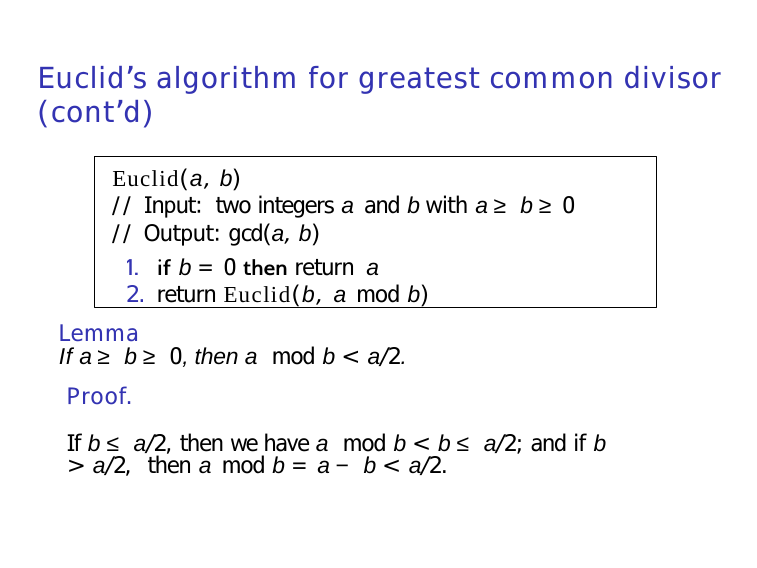

# Euclid’s algorithm for greatest common divisor  (cont’d)
Euclid(a, b)
// Input:  two integers a  and b with a ≥ b ≥ 0
// Output: gcd(a, b)
if b = 0 then return a
return Euclid(b, a  mod b)
Lemma
If a ≥ b ≥ 0, then a  mod b < a/2.
Proof.

If b ≤ a/2, then we have a  mod b < b ≤ a/2; and if b > a/2,  then a  mod b = a − b < a/2.